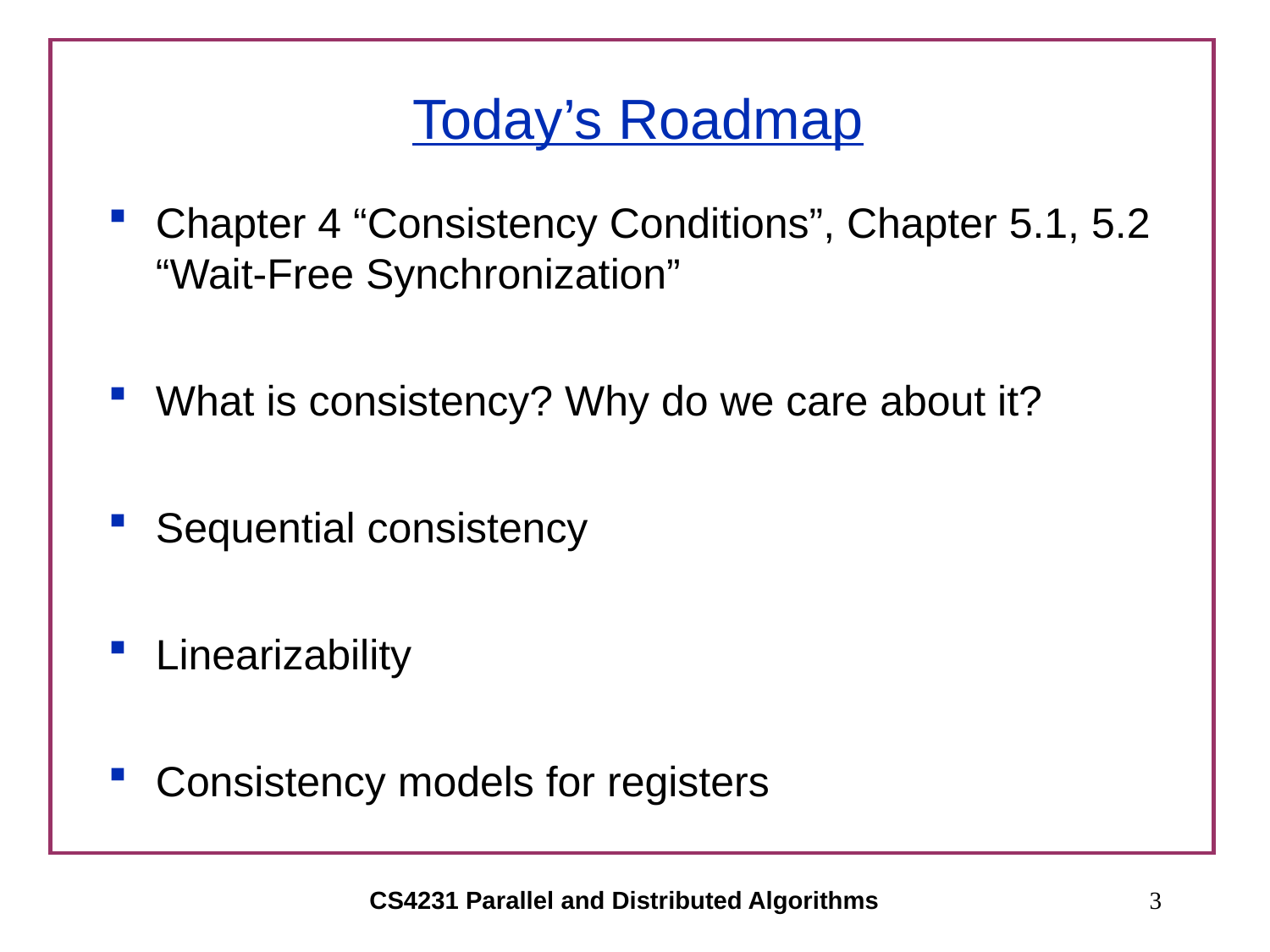

# Today’s Roadmap
Chapter 4 “Consistency Conditions”, Chapter 5.1, 5.2 “Wait-Free Synchronization”

What is consistency? Why do we care about it?

Sequential consistency

Linearizability

Consistency models for registers
CS4231 Parallel and Distributed Algorithms
3